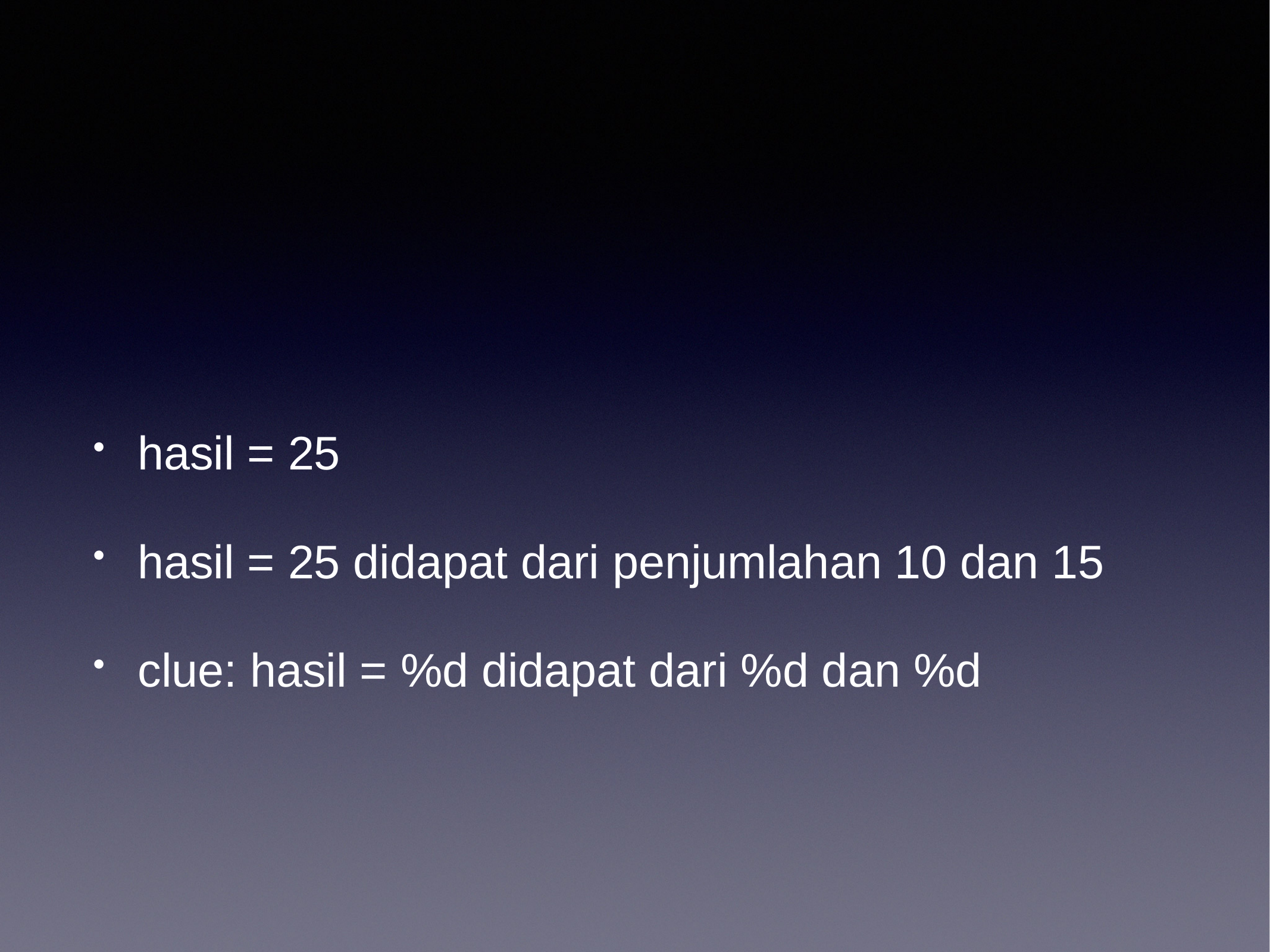

#
hasil = 25
hasil = 25 didapat dari penjumlahan 10 dan 15
clue: hasil = %d didapat dari %d dan %d